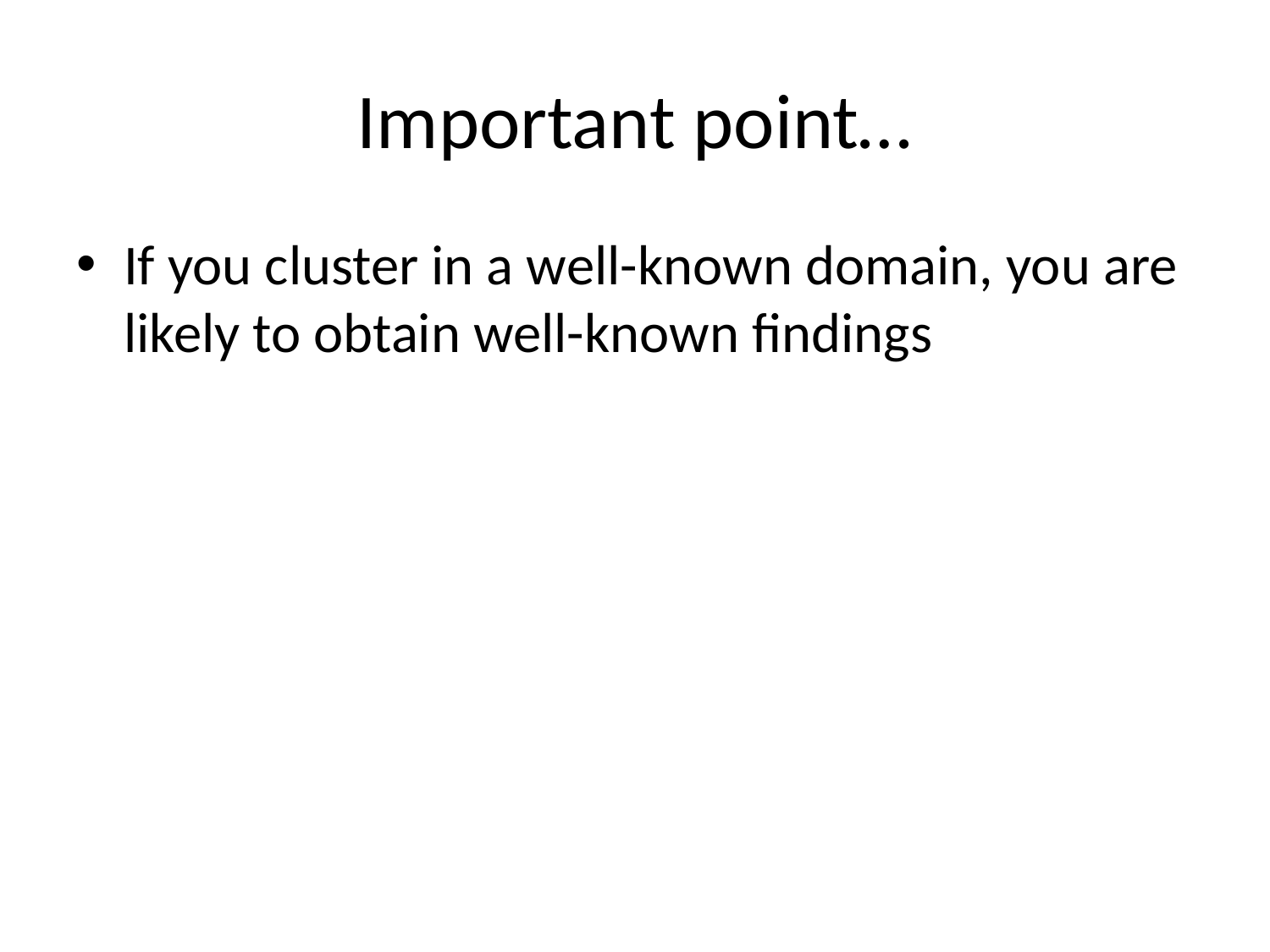

# Important point…
If you cluster in a well-known domain, you are likely to obtain well-known findings